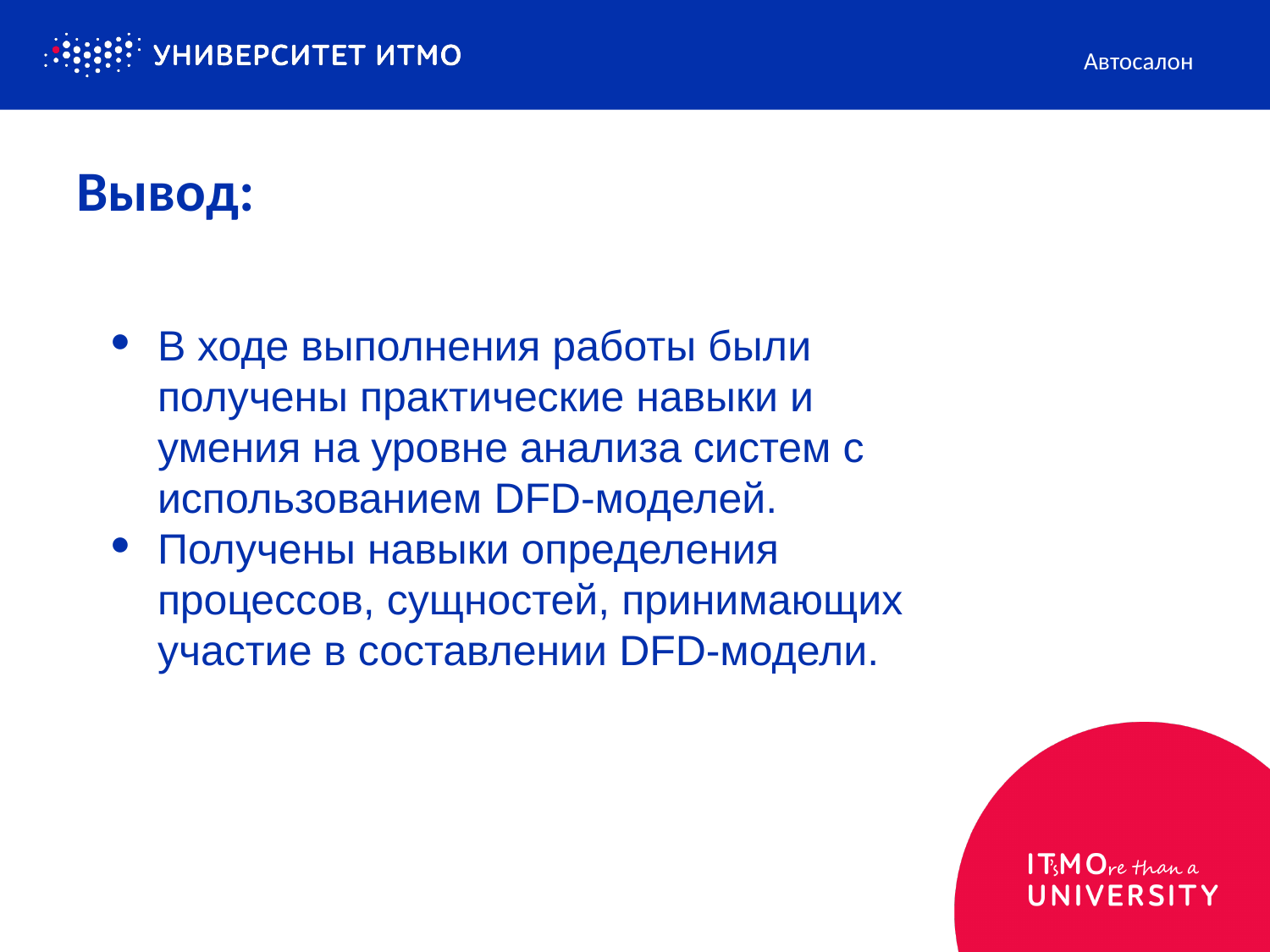

Автосалон
# Вывод:
В ходе выполнения работы были получены практические навыки и умения на уровне анализа систем с использованием DFD-моделей.
Получены навыки определения процессов, сущностей, принимающих участие в составлении DFD-модели.